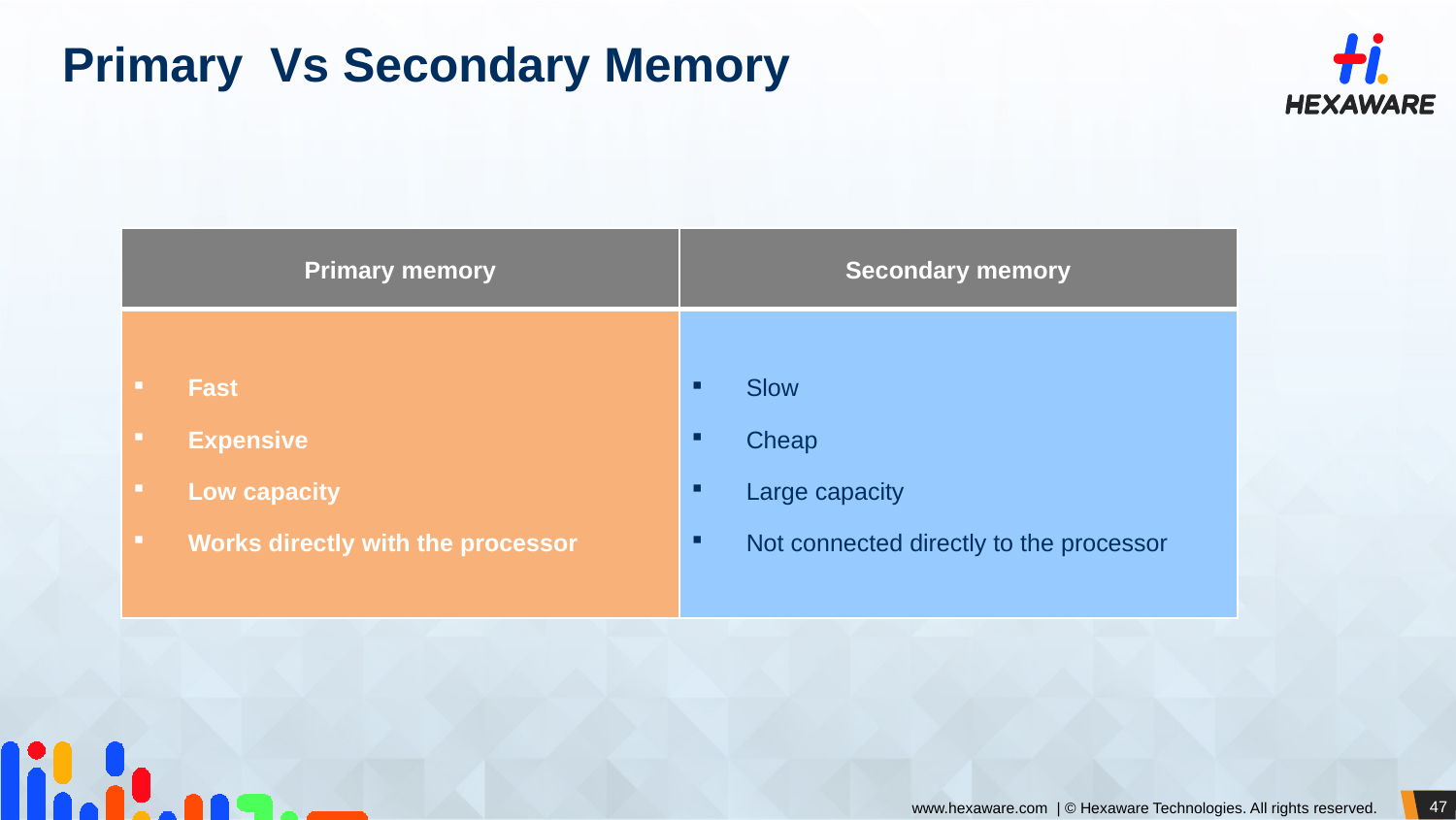

# Primary  Vs Secondary Memory
| Primary memory | Secondary memory |
| --- | --- |
| Fast Expensive Low capacity Works directly with the processor | Slow Cheap Large capacity Not connected directly to the processor |